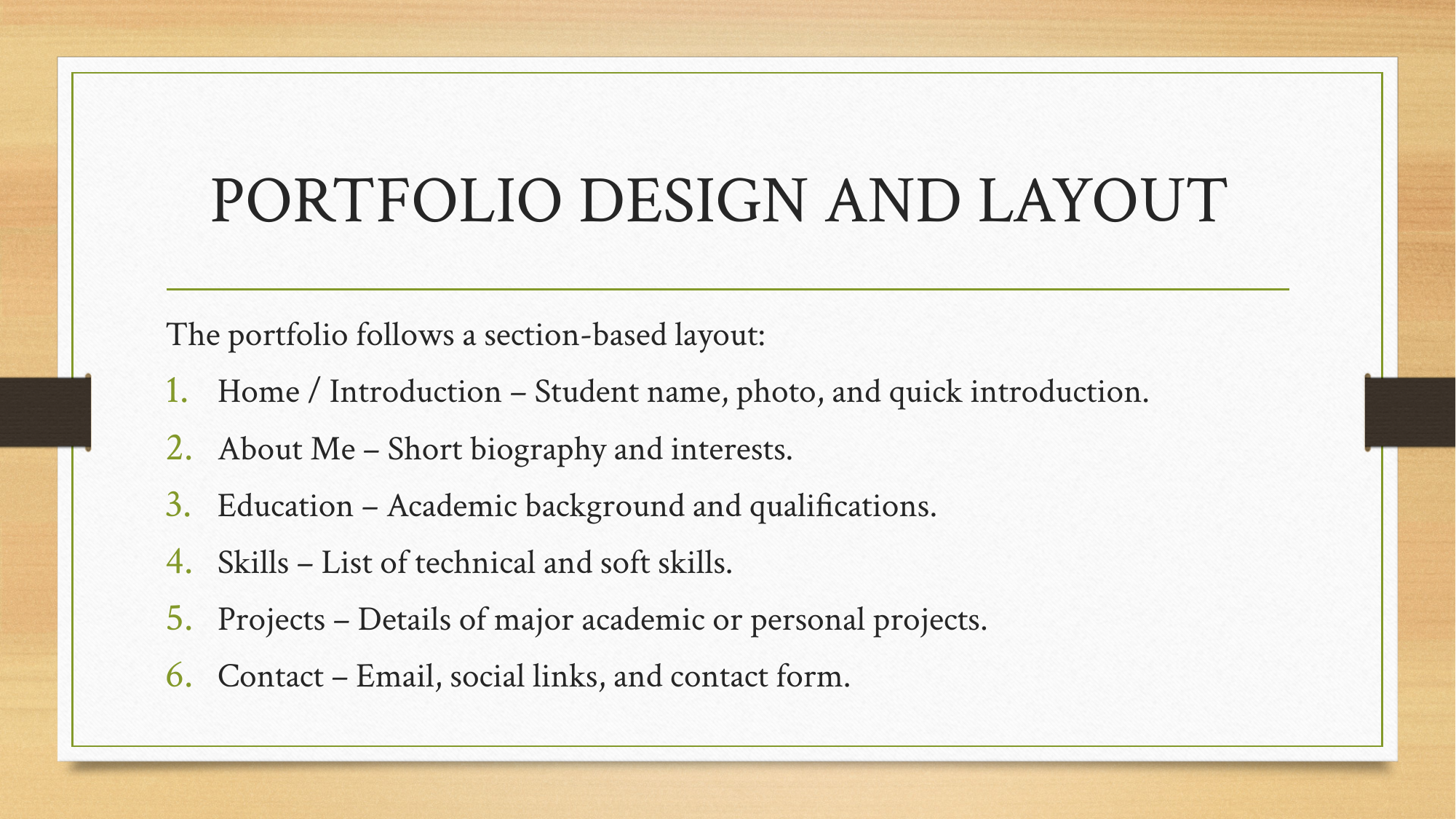

# PORTFOLIO DESIGN AND LAYOUT
The portfolio follows a section-based layout:
Home / Introduction – Student name, photo, and quick introduction.
About Me – Short biography and interests.
Education – Academic background and qualifications.
Skills – List of technical and soft skills.
Projects – Details of major academic or personal projects.
Contact – Email, social links, and contact form.